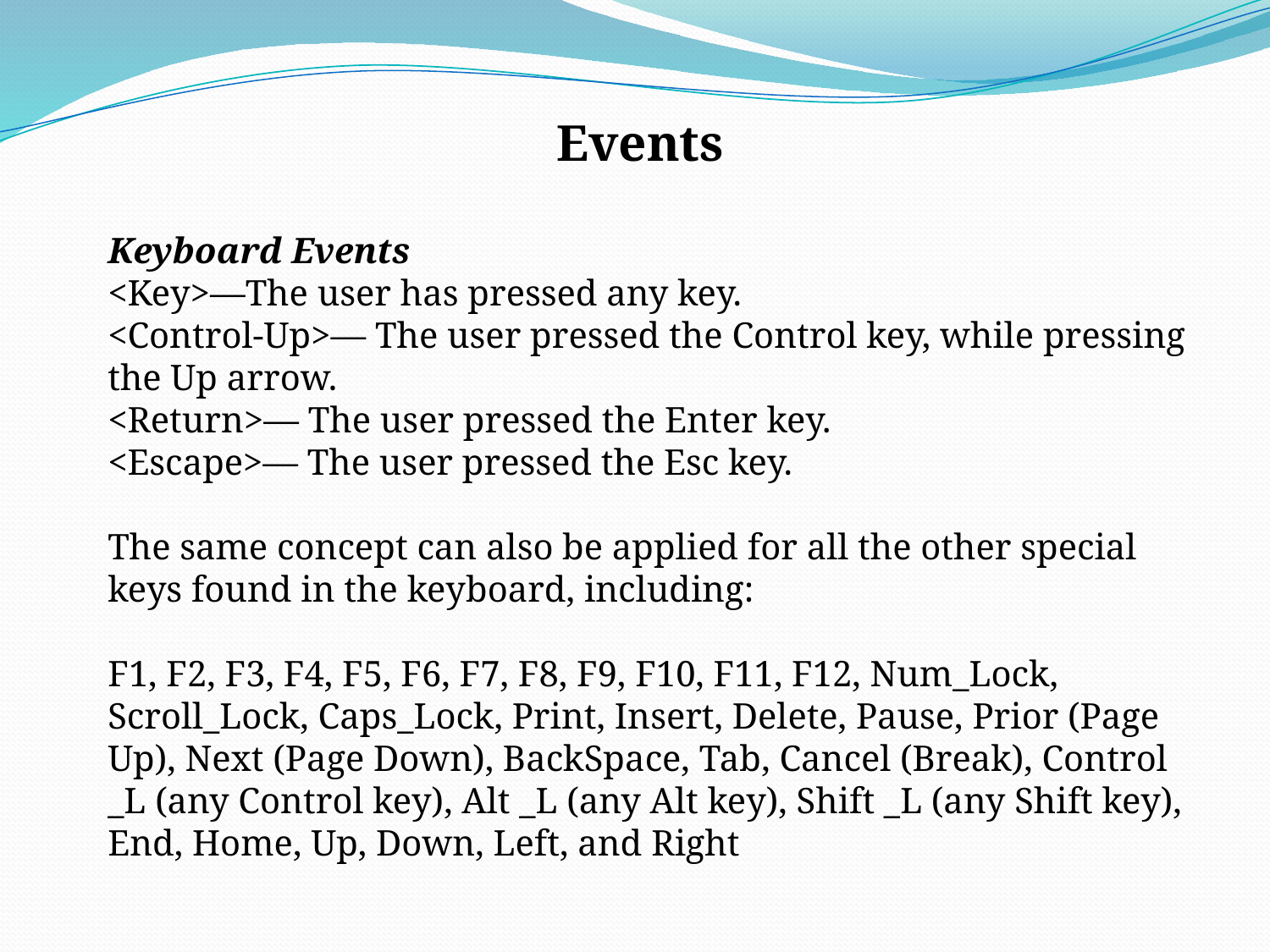

Events
Keyboard Events
<Key>—The user has pressed any key.
<Control-Up>— The user pressed the Control key, while pressing the Up arrow.
<Return>— The user pressed the Enter key.
<Escape>— The user pressed the Esc key.

The same concept can also be applied for all the other special keys found in the keyboard, including:

F1, F2, F3, F4, F5, F6, F7, F8, F9, F10, F11, F12, Num_Lock, Scroll_Lock, Caps_Lock, Print, Insert, Delete, Pause, Prior (Page Up), Next (Page Down), BackSpace, Tab, Cancel (Break), Control _L (any Control key), Alt _L (any Alt key), Shift _L (any Shift key), End, Home, Up, Down, Left, and Right